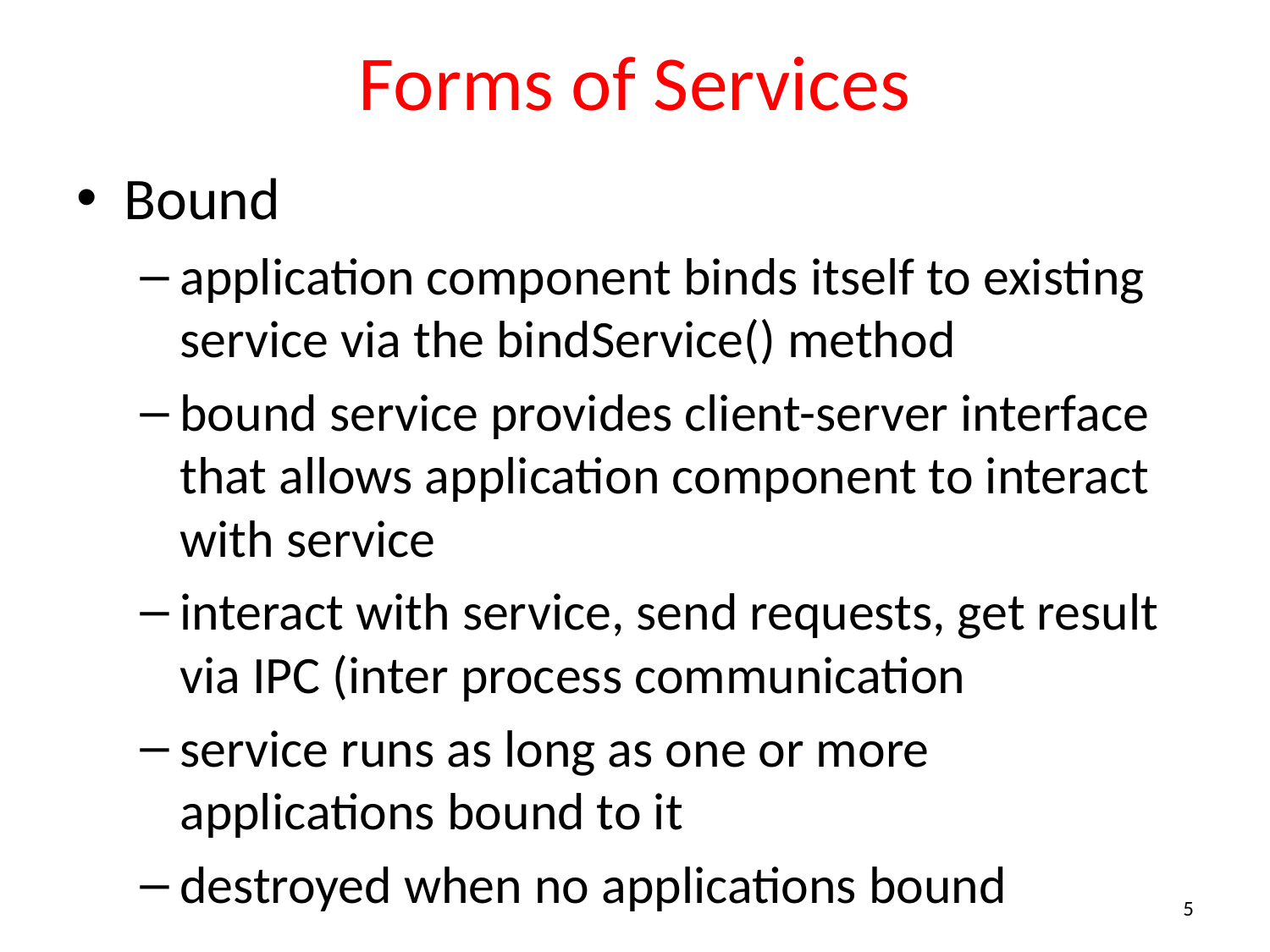

# Forms of Services
Bound
application component binds itself to existing service via the bindService() method
bound service provides client-server interface that allows application component to interact with service
interact with service, send requests, get result via IPC (inter process communication
service runs as long as one or more applications bound to it
destroyed when no applications bound
5